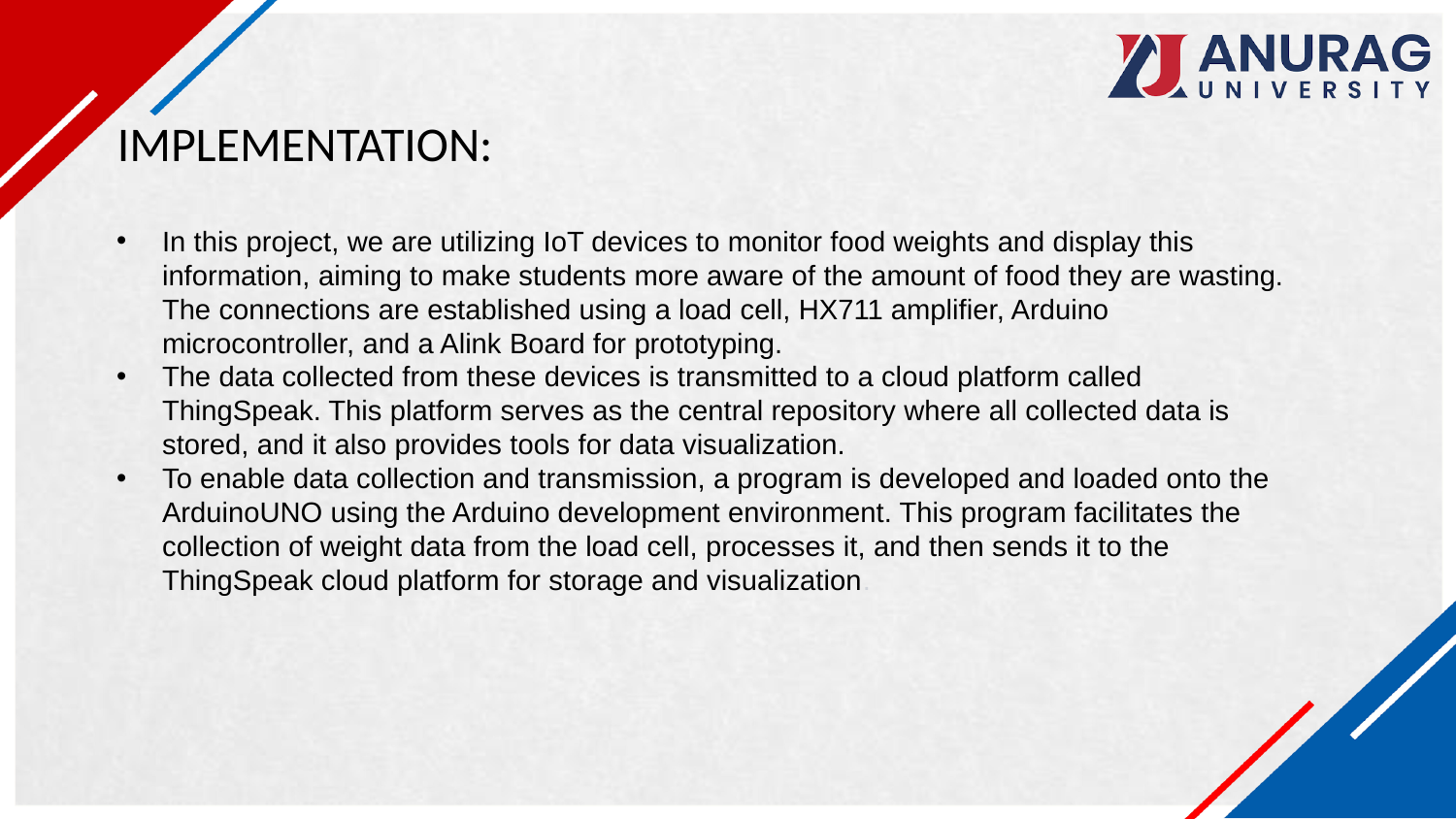

# IMPLEMENTATION:
In this project, we are utilizing IoT devices to monitor food weights and display this information, aiming to make students more aware of the amount of food they are wasting. The connections are established using a load cell, HX711 amplifier, Arduino microcontroller, and a Alink Board for prototyping.
The data collected from these devices is transmitted to a cloud platform called ThingSpeak. This platform serves as the central repository where all collected data is stored, and it also provides tools for data visualization.
To enable data collection and transmission, a program is developed and loaded onto the ArduinoUNO using the Arduino development environment. This program facilitates the collection of weight data from the load cell, processes it, and then sends it to the ThingSpeak cloud platform for storage and visualization.